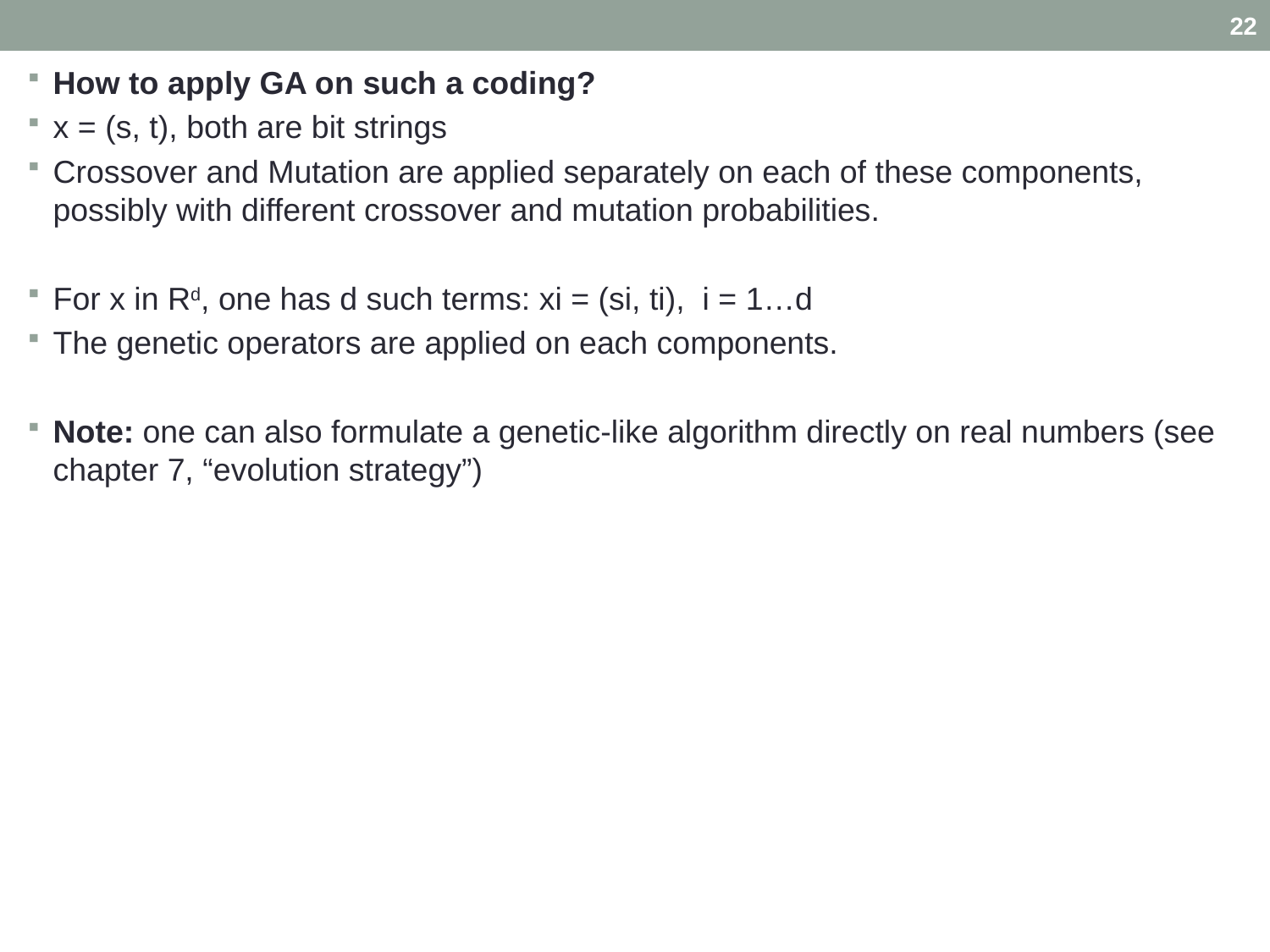

22
How to apply GA on such a coding?
x = (s, t), both are bit strings
Crossover and Mutation are applied separately on each of these components, possibly with different crossover and mutation probabilities.

For x in Rd, one has d such terms: xi = (si, ti),  i = 1…d
The genetic operators are applied on each components.

Note: one can also formulate a genetic-like algorithm directly on real numbers (see chapter 7, “evolution strategy”)